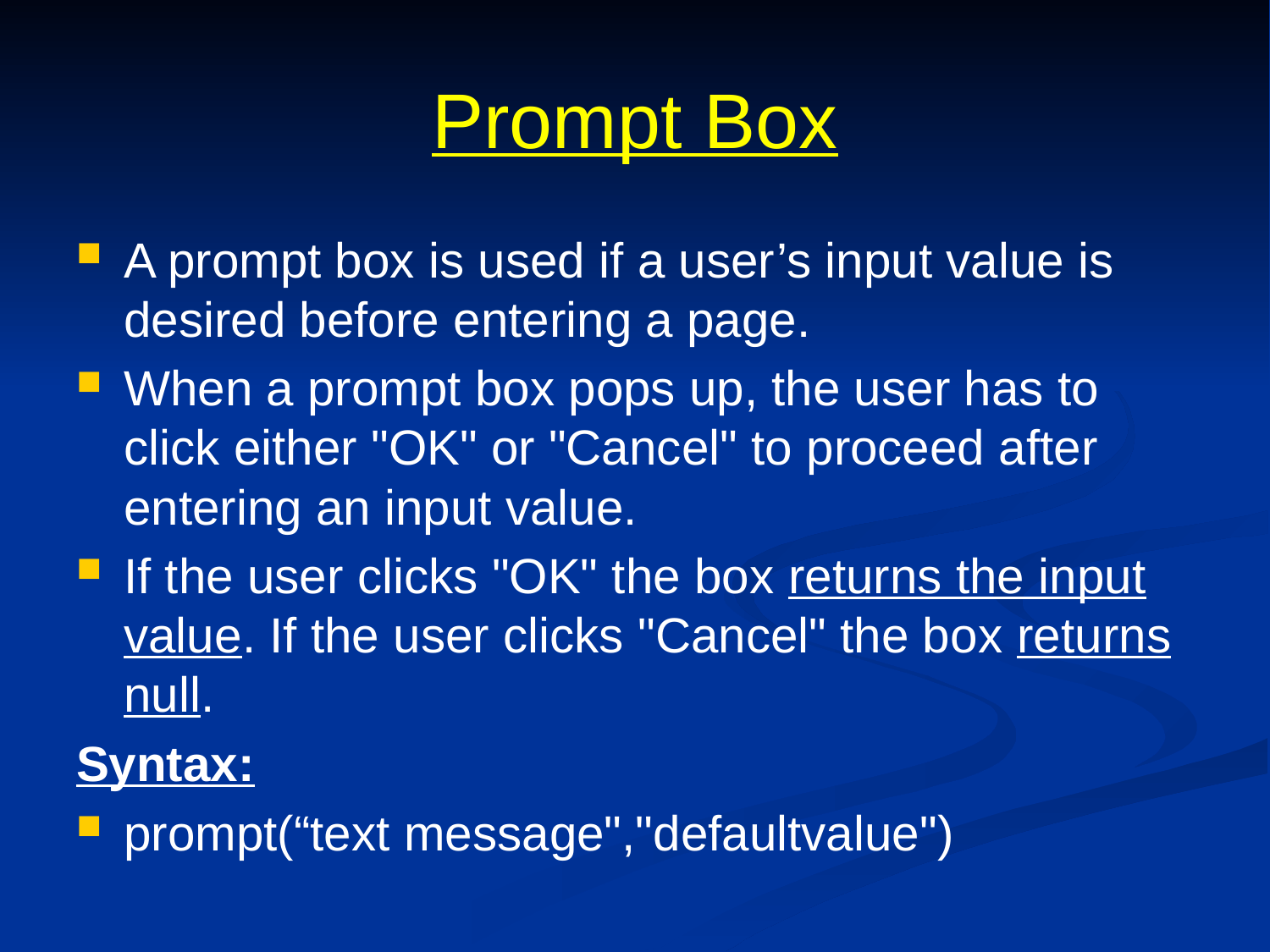

# Prompt Box
A prompt box is used if a user’s input value is desired before entering a page.
When a prompt box pops up, the user has to click either "OK" or "Cancel" to proceed after entering an input value.
If the user clicks "OK" the box returns the input value. If the user clicks "Cancel" the box returns null.
Syntax:
prompt(“text message","defaultvalue")